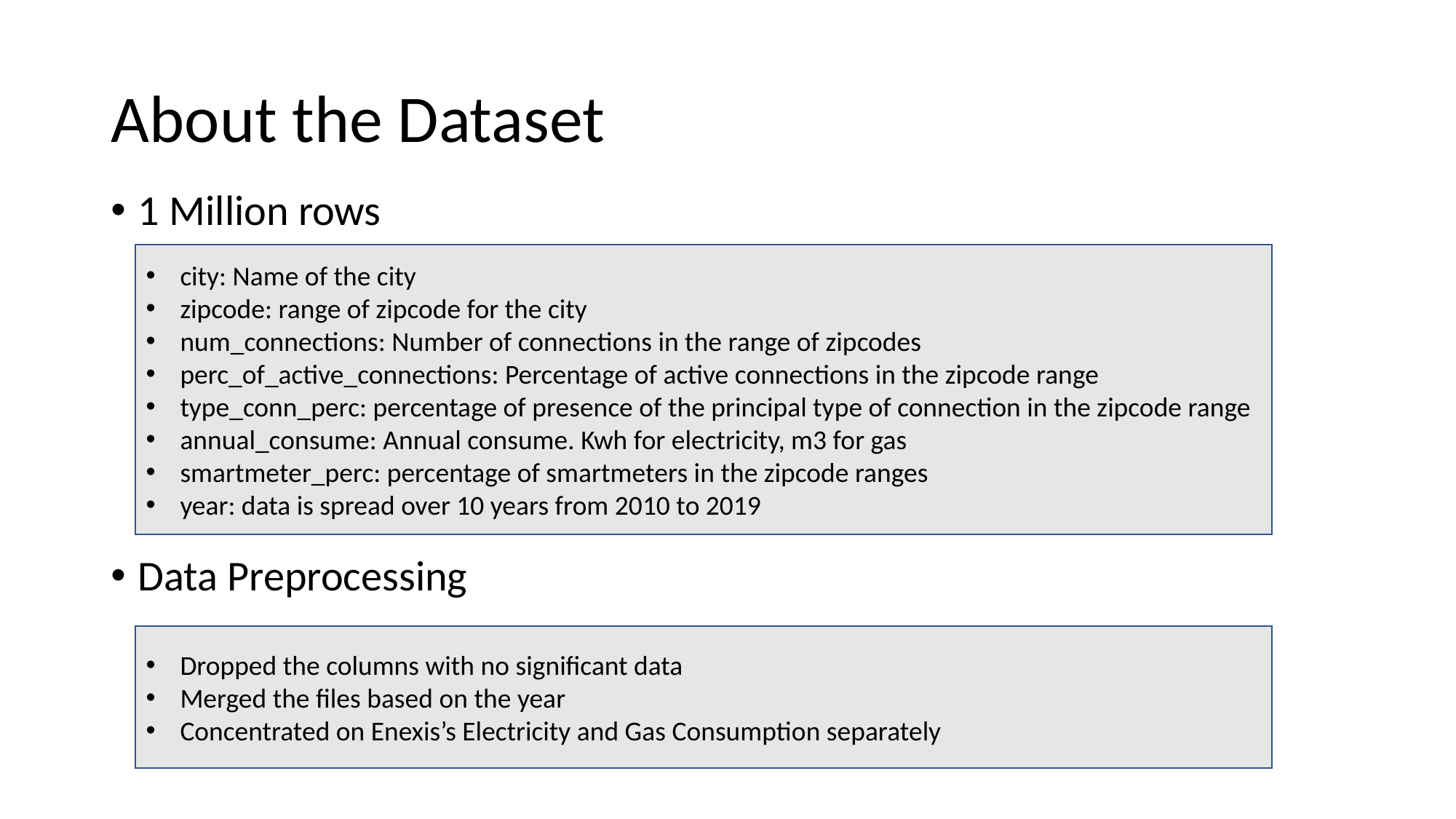

# About the Dataset
1 Million rows

Data Preprocessing

city: Name of the city
zipcode: range of zipcode for the city
num_connections: Number of connections in the range of zipcodes
perc_of_active_connections: Percentage of active connections in the zipcode range
type_conn_perc: percentage of presence of the principal type of connection in the zipcode range
annual_consume: Annual consume. Kwh for electricity, m3 for gas
smartmeter_perc: percentage of smartmeters in the zipcode ranges
year: data is spread over 10 years from 2010 to 2019
Dropped the columns with no significant data
Merged the files based on the year
Concentrated on Enexis’s Electricity and Gas Consumption separately